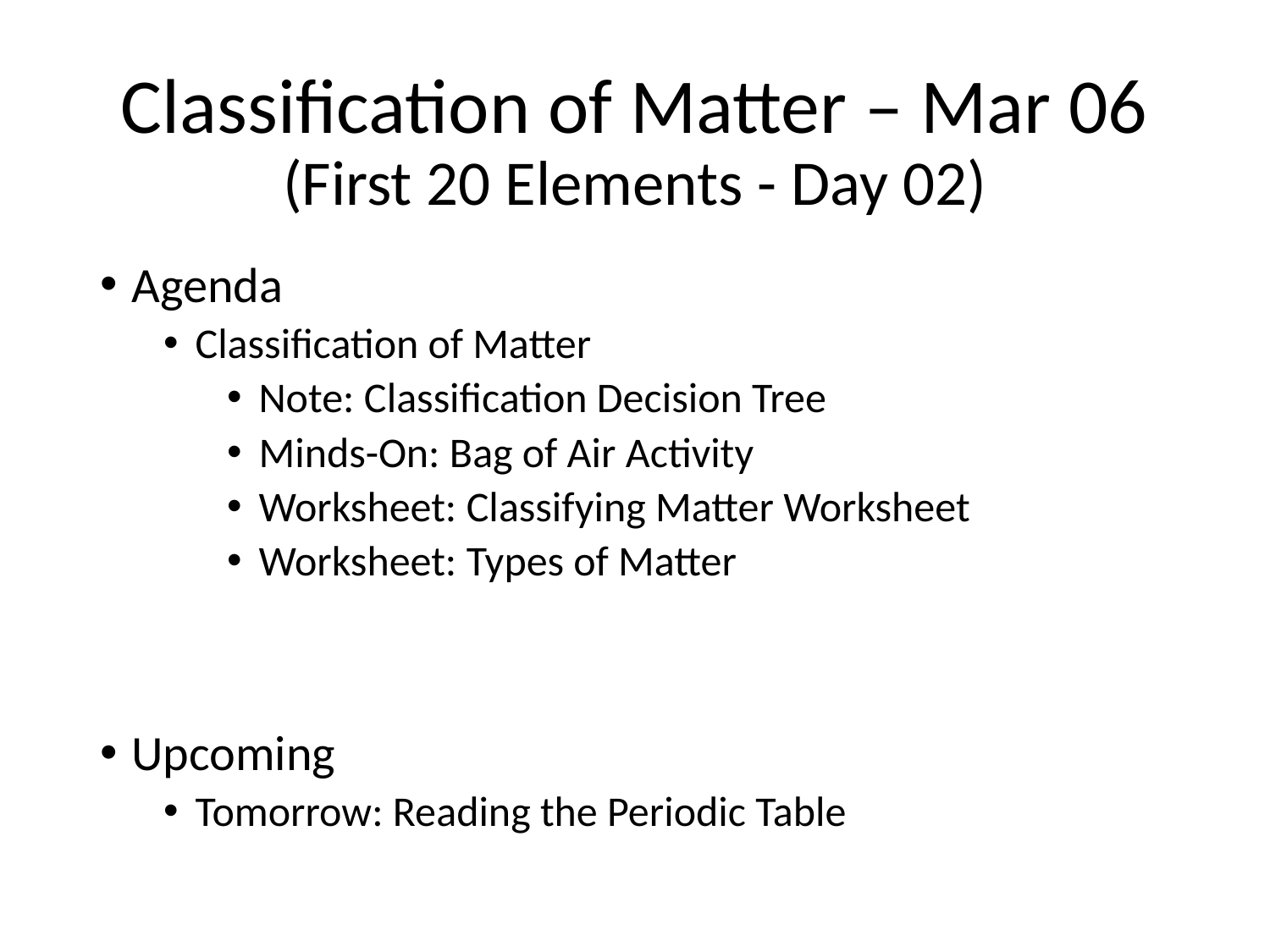

# Classification of Matter – Mar 06 (First 20 Elements - Day 02)
Agenda
Classification of Matter
Note: Classification Decision Tree
Minds-On: Bag of Air Activity
Worksheet: Classifying Matter Worksheet
Worksheet: Types of Matter

Upcoming
Tomorrow: Reading the Periodic Table